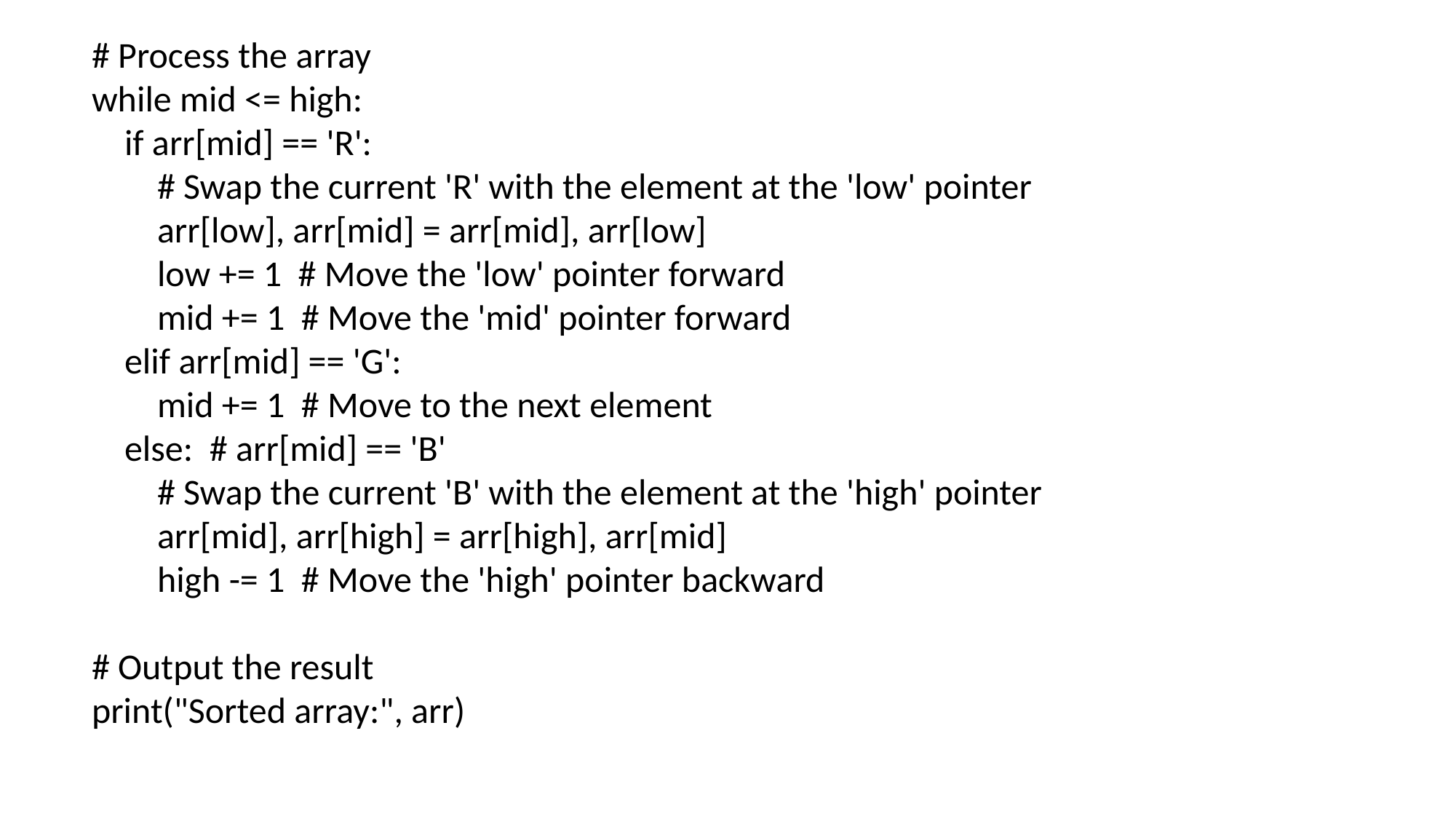

# Process the array
while mid <= high:
    if arr[mid] == 'R':
        # Swap the current 'R' with the element at the 'low' pointer
        arr[low], arr[mid] = arr[mid], arr[low]
        low += 1  # Move the 'low' pointer forward
        mid += 1  # Move the 'mid' pointer forward
    elif arr[mid] == 'G':
        mid += 1  # Move to the next element
    else:  # arr[mid] == 'B'
        # Swap the current 'B' with the element at the 'high' pointer
        arr[mid], arr[high] = arr[high], arr[mid]
        high -= 1  # Move the 'high' pointer backward

# Output the result
print("Sorted array:", arr)